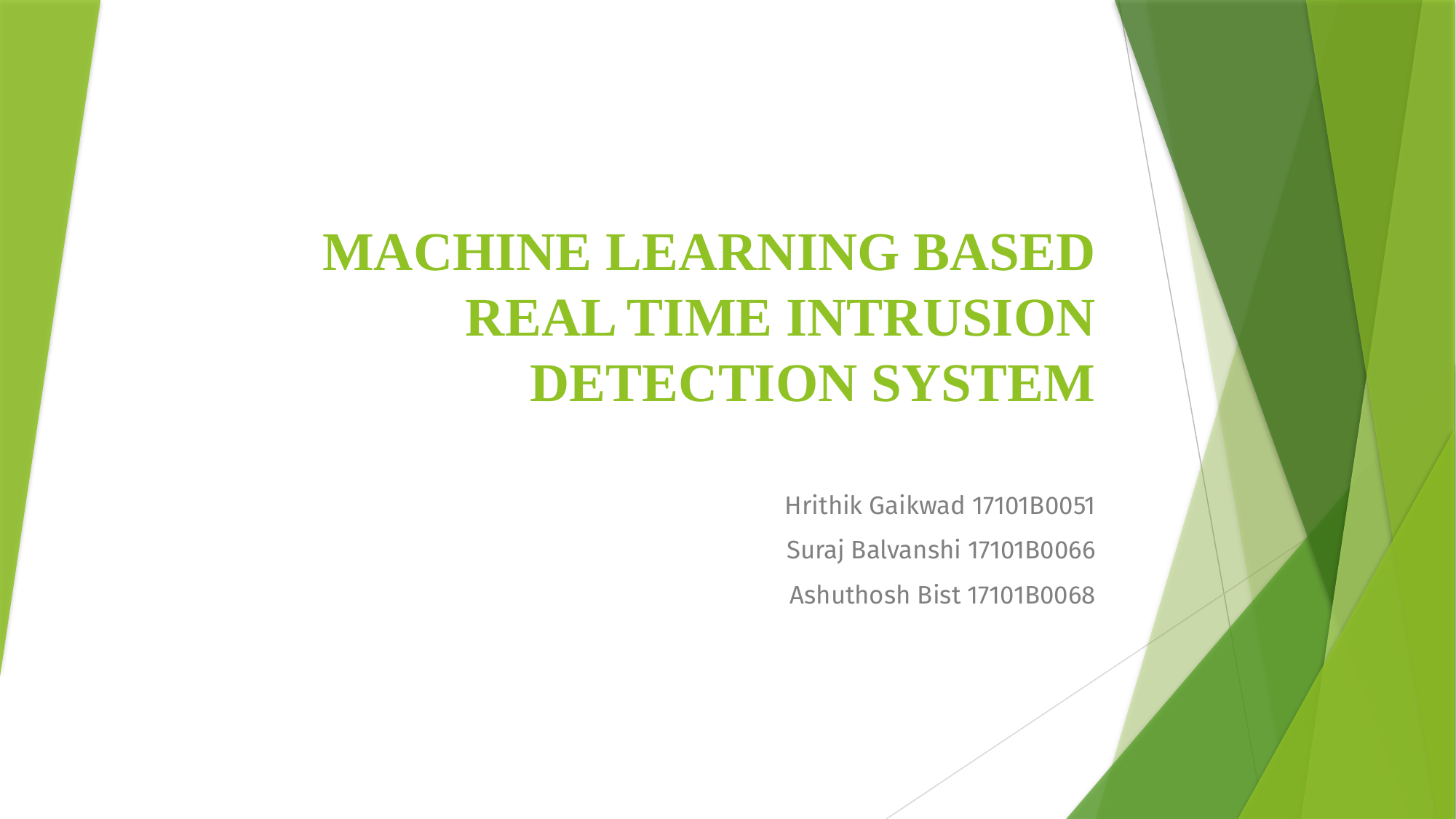

# MACHINE LEARNING BASED REAL TIME INTRUSION DETECTION SYSTEM
Hrithik Gaikwad 17101B0051
Suraj Balvanshi 17101B0066
Ashuthosh Bist 17101B0068